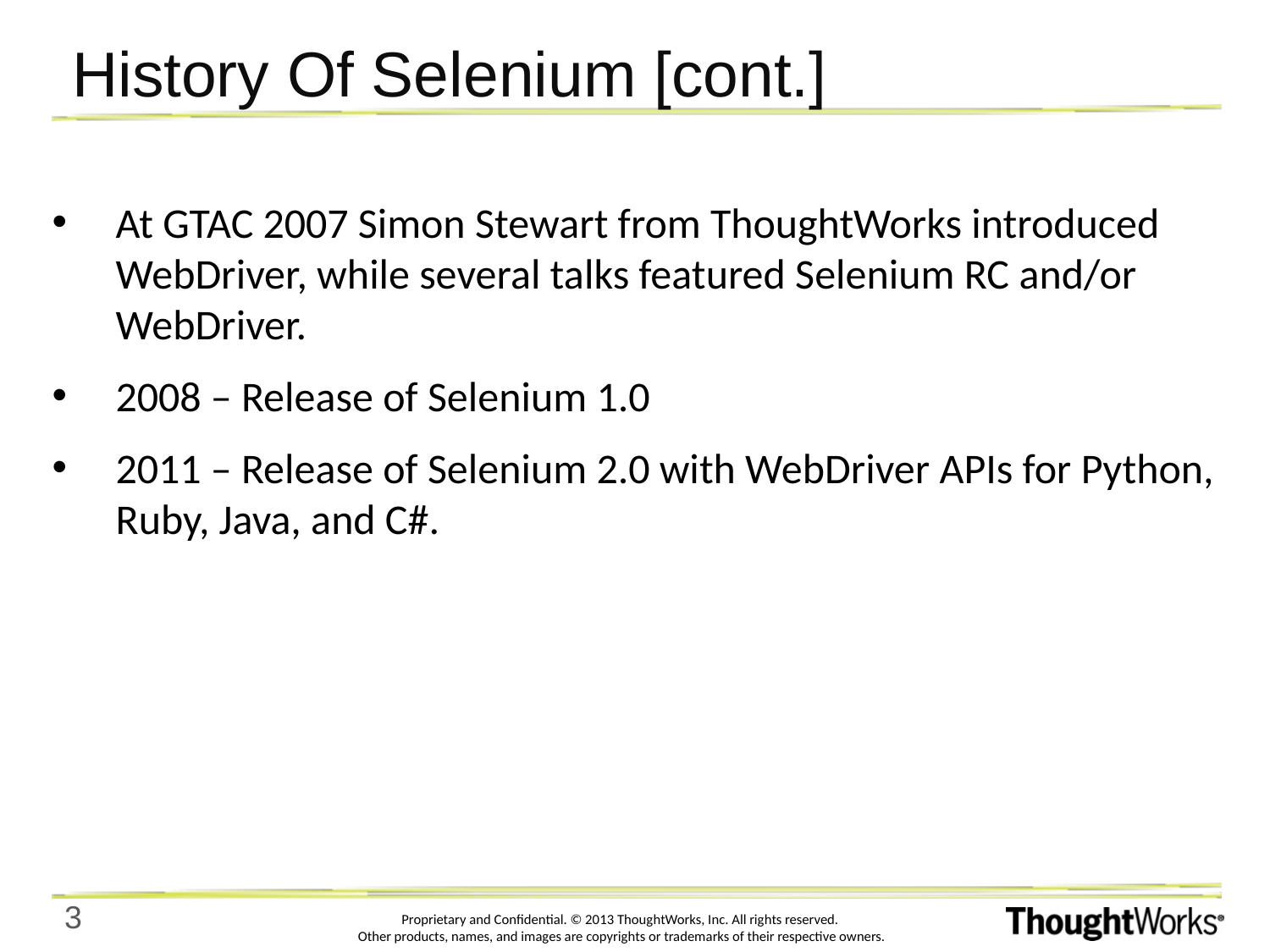

History Of Selenium [cont.]
At GTAC 2007 Simon Stewart from ThoughtWorks introduced WebDriver, while several talks featured Selenium RC and/or WebDriver.
2008 – Release of Selenium 1.0
2011 – Release of Selenium 2.0 with WebDriver APIs for Python, Ruby, Java, and C#.